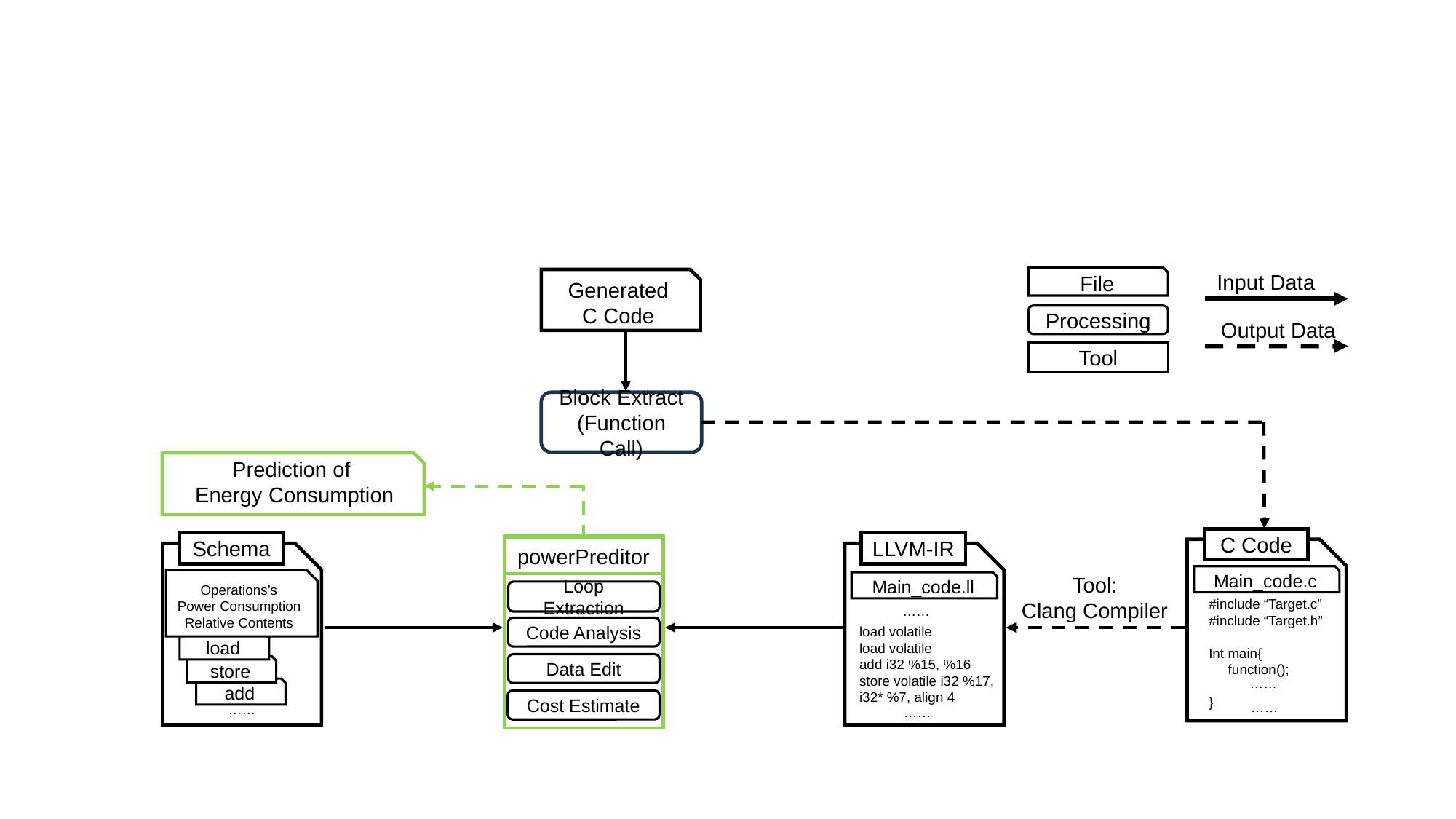

Input Data
Output Data
File
Generated
C Code
Processing
Tool
Block Extract
(Function Call)
Prediction of
Energy Consumption

C Code

Main_code.c
#include “Target.c”
#include “Target.h”

Int main{
     function();

}

……
……
Schema
LLVM-IR

Main_code.ll

load volatile
load volatile
add i32 %15, %16
store volatile i32 %17, i32* %7, align 4

powerPreditor

Tool:
Clang Compiler
Operations’s
Power Consumption
Relative Contents
Loop Extraction
……
Code Analysis
load
Data Edit
store
add
Cost Estimate
……
……